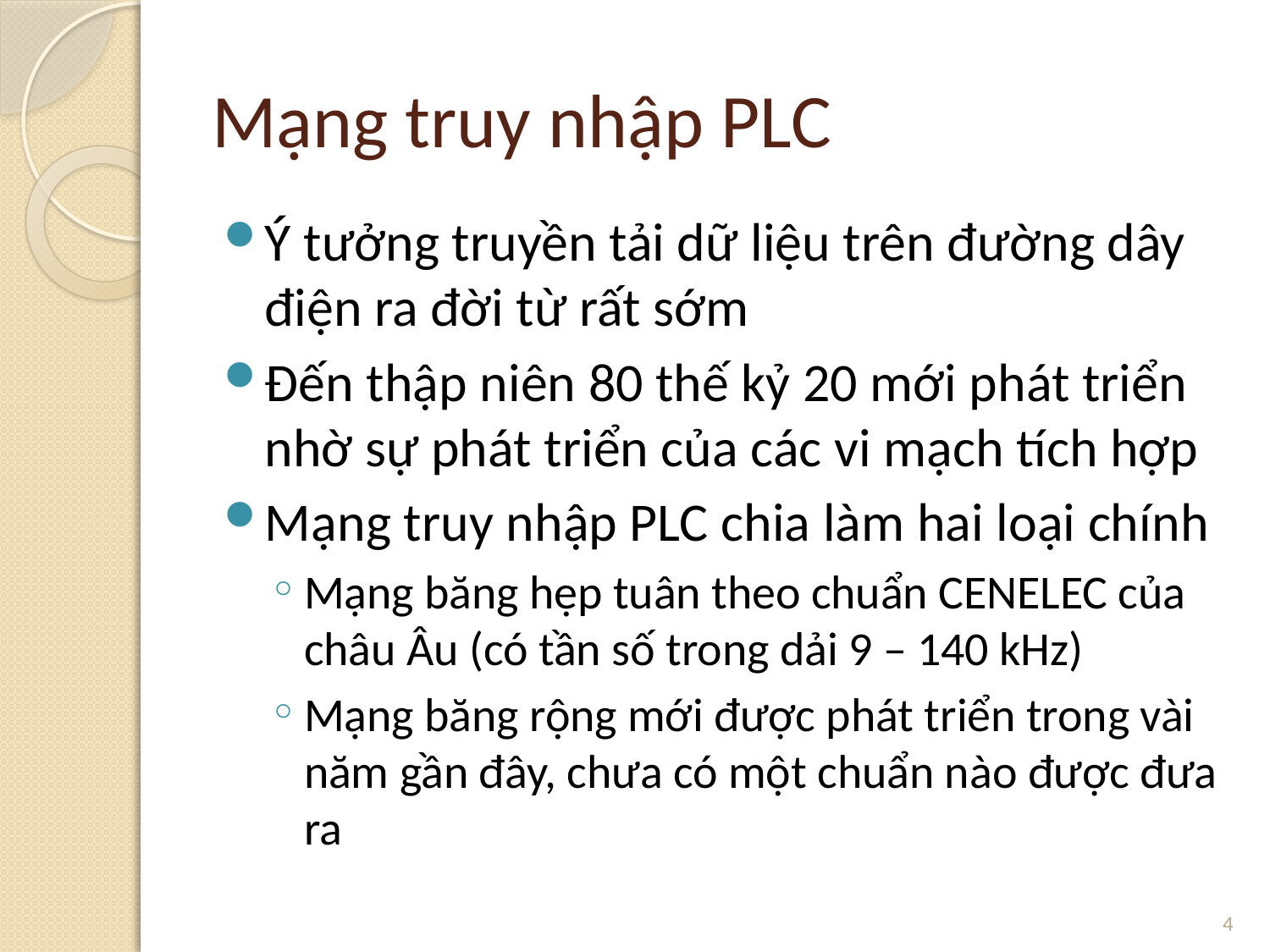

# Mạng truy nhập PLC
Ý tưởng truyền tải dữ liệu trên đường dây điện ra đời từ rất sớm
Đến thập niên 80 thế kỷ 20 mới phát triển nhờ sự phát triển của các vi mạch tích hợp
Mạng truy nhập PLC chia làm hai loại chính
Mạng băng hẹp tuân theo chuẩn CENELEC của châu Âu (có tần số trong dải 9 – 140 kHz)
Mạng băng rộng mới được phát triển trong vài năm gần đây, chưa có một chuẩn nào được đưa ra
4